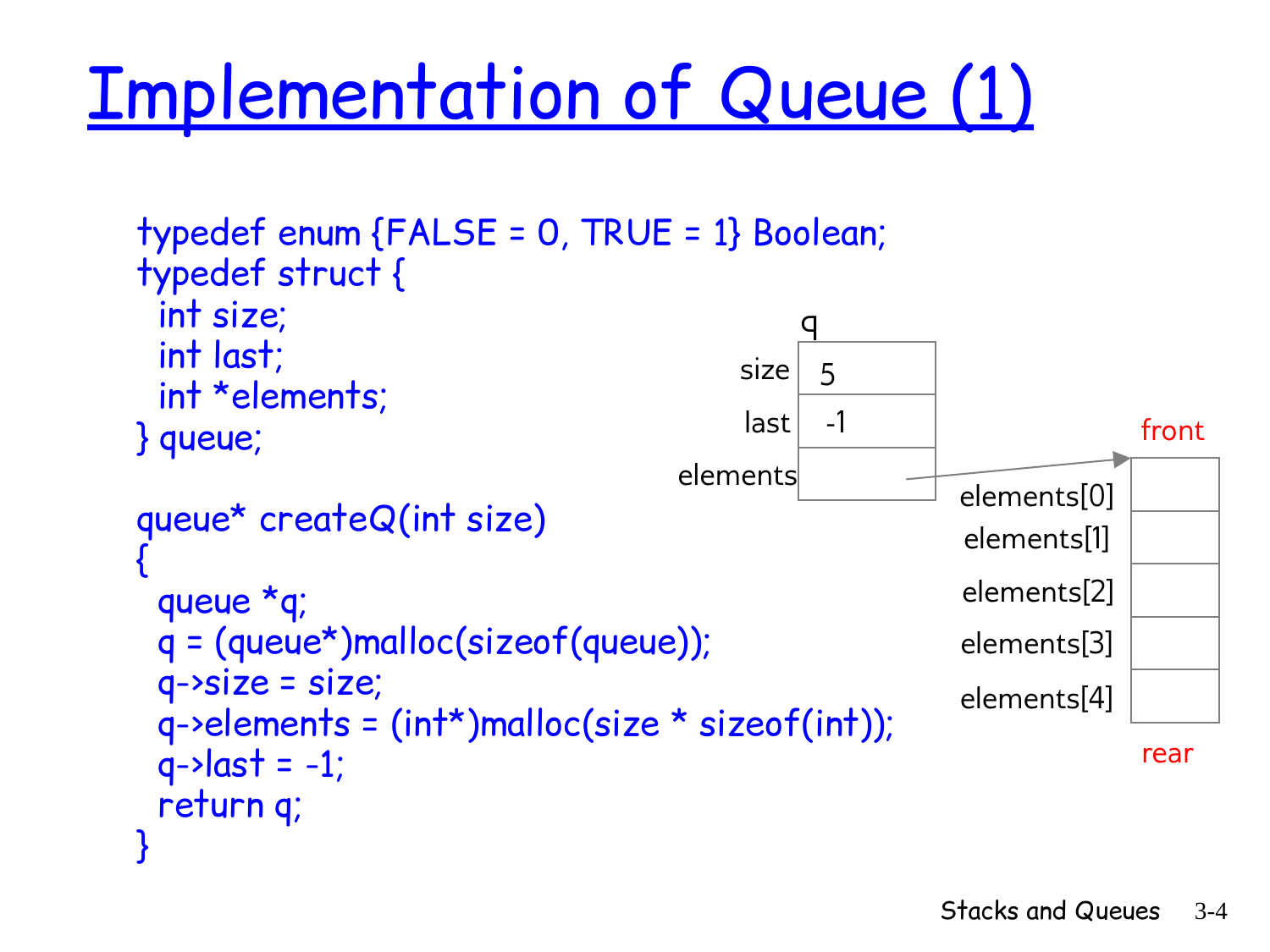

# Implementation of Queue (1)
typedef enum {FALSE = 0, TRUE = 1} Boolean;
typedef struct {
  int size;
  int last;
  int *elements;
} queue;

queue* createQ(int size)
{
  queue *q;
  q = (queue*)malloc(sizeof(queue));
  q->size = size;
  q->elements = (int*)malloc(size * sizeof(int));
  q->last = -1;
  return q;
}
q
size

last
elements

5
-1
front
elements[0]
elements[1]
elements[2]
elements[3]
elements[4]
rear
Stacks and Queues
3-4